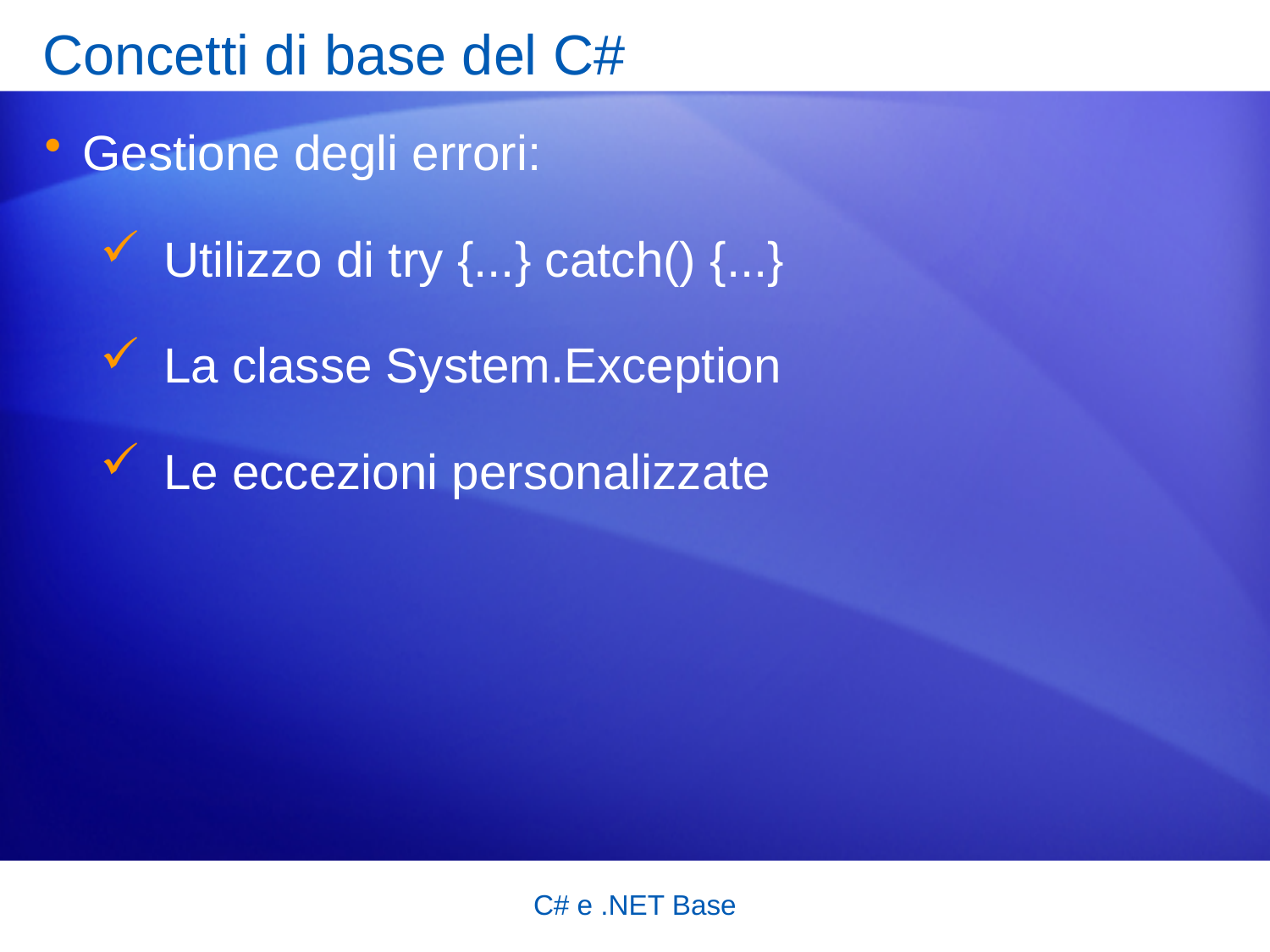

# Concetti di base del C#
Gestione degli errori:
Utilizzo di try {...} catch() {...}
La classe System.Exception
Le eccezioni personalizzate

C# e .NET Base